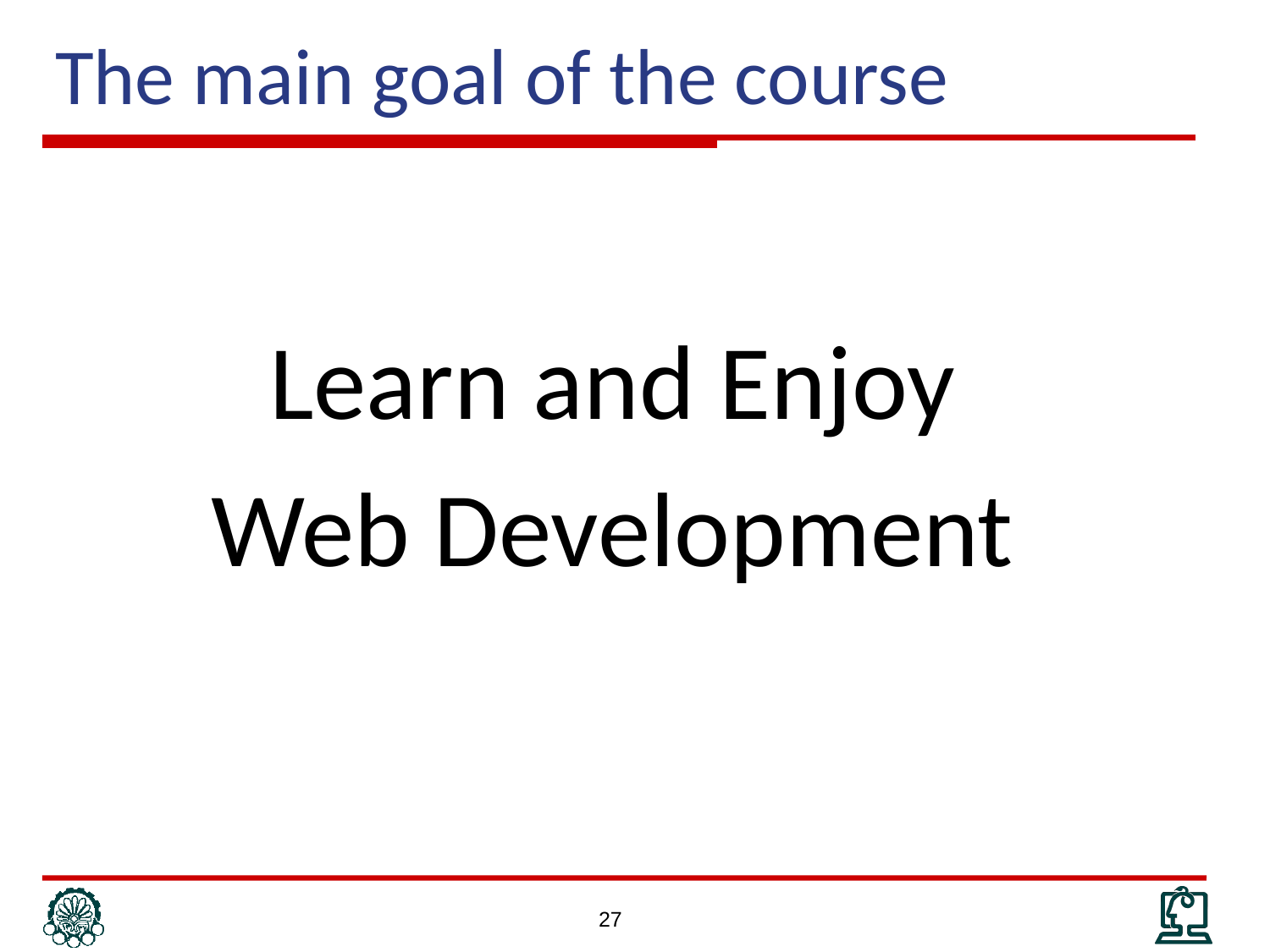

# The main goal of the course

Learn and Enjoy
Web Development
27